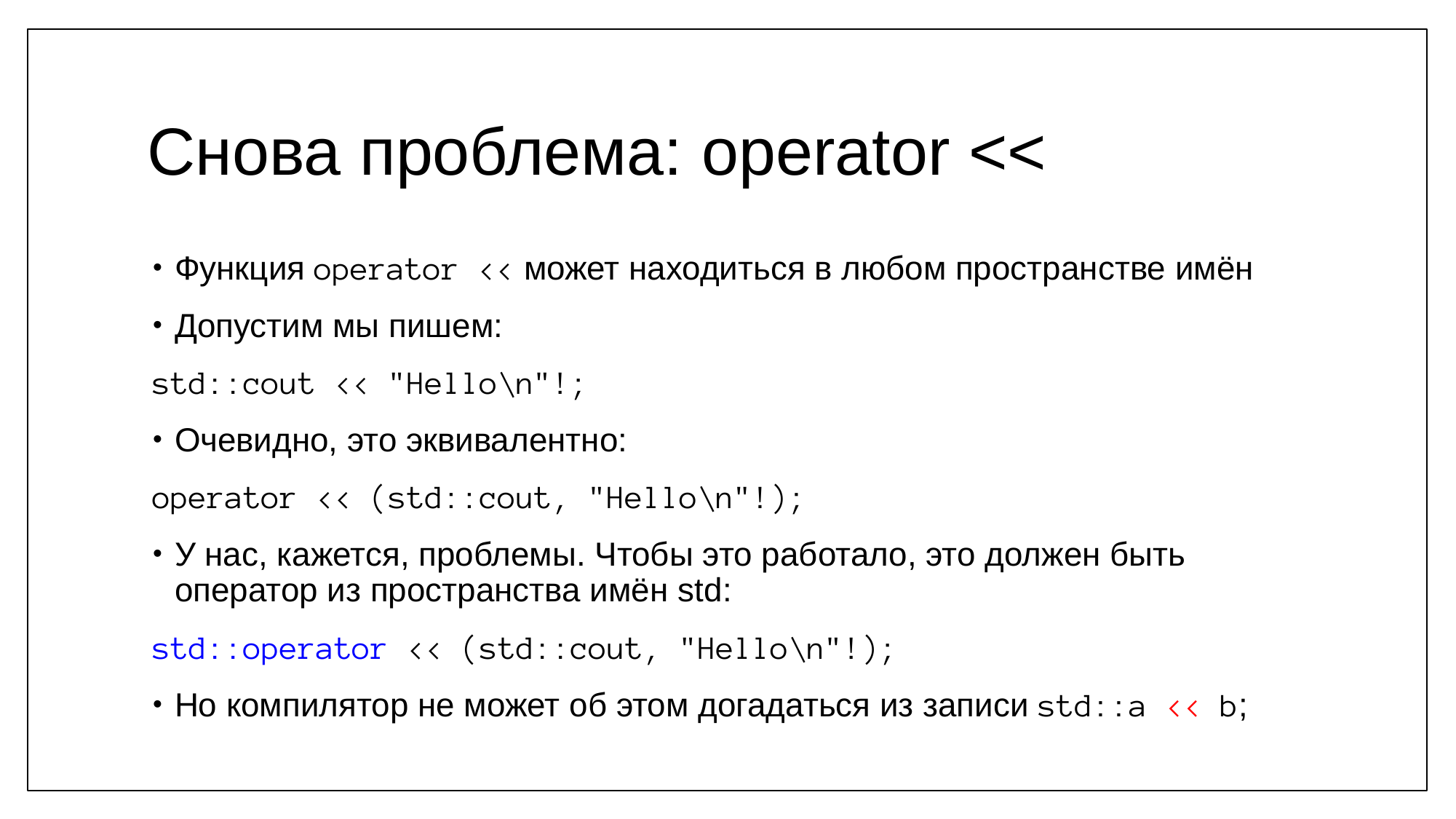

# Снова проблема: operator <<
Функция operator << может находиться в любом пространстве имён
Допустим мы пишем:
std::cout << "Hello\n"!;
Очевидно, это эквивалентно:
operator << (std::cout, "Hello\n"!);
У нас, кажется, проблемы. Чтобы это работало, это должен быть оператор из пространства имён std:
std::operator << (std::cout, "Hello\n"!);
Но компилятор не может об этом догадаться из записи std::a << b;